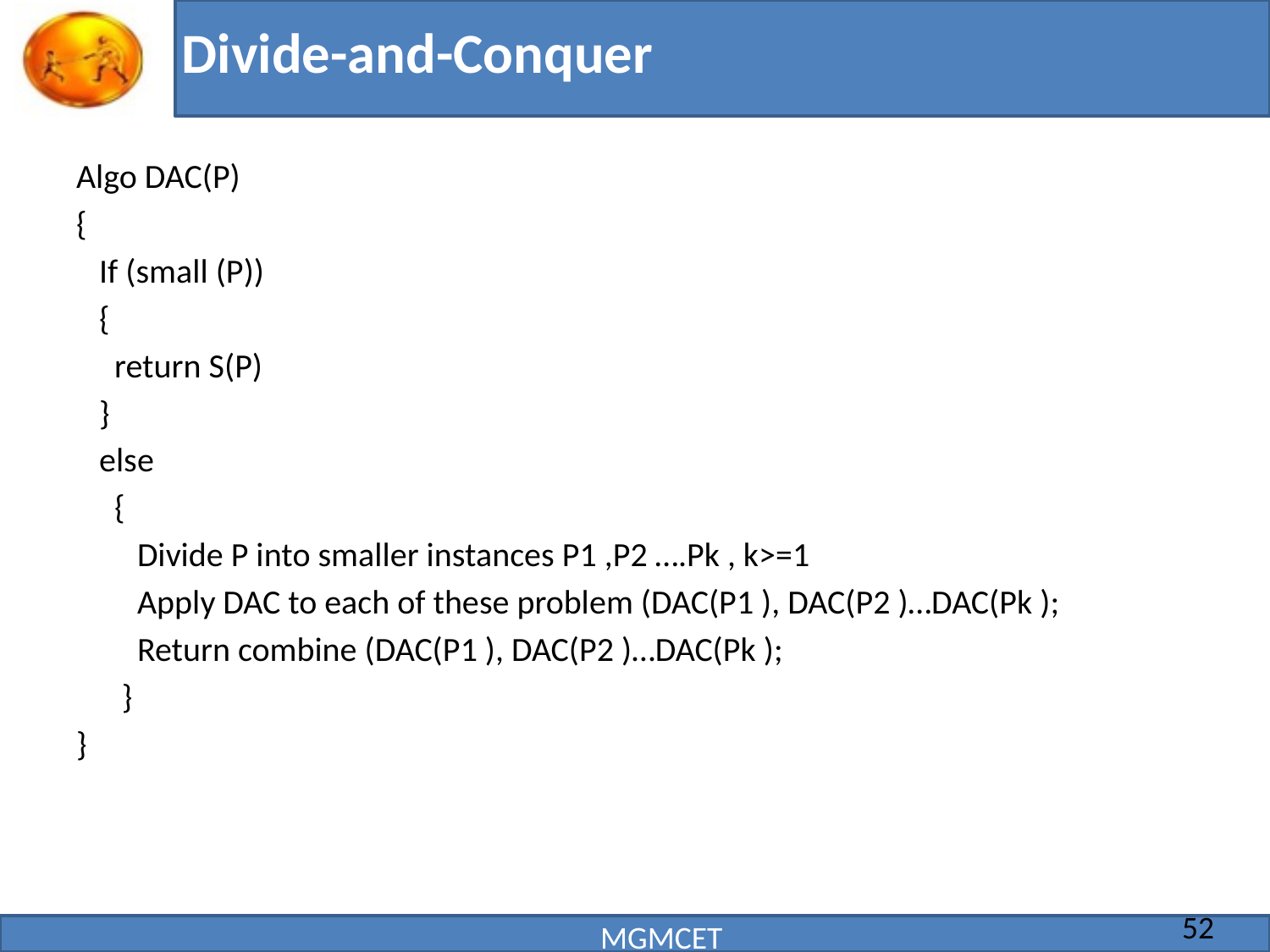

# Divide-and-Conquer
Algo DAC(P)
{
   If (small (P))
   {
     return S(P)
   }
   else
     {
        Divide P into smaller instances P1 ,P2 ….Pk , k>=1
        Apply DAC to each of these problem (DAC(P1 ), DAC(P2 )…DAC(Pk );
        Return combine (DAC(P1 ), DAC(P2 )…DAC(Pk );
      }
}
52
MGMCET